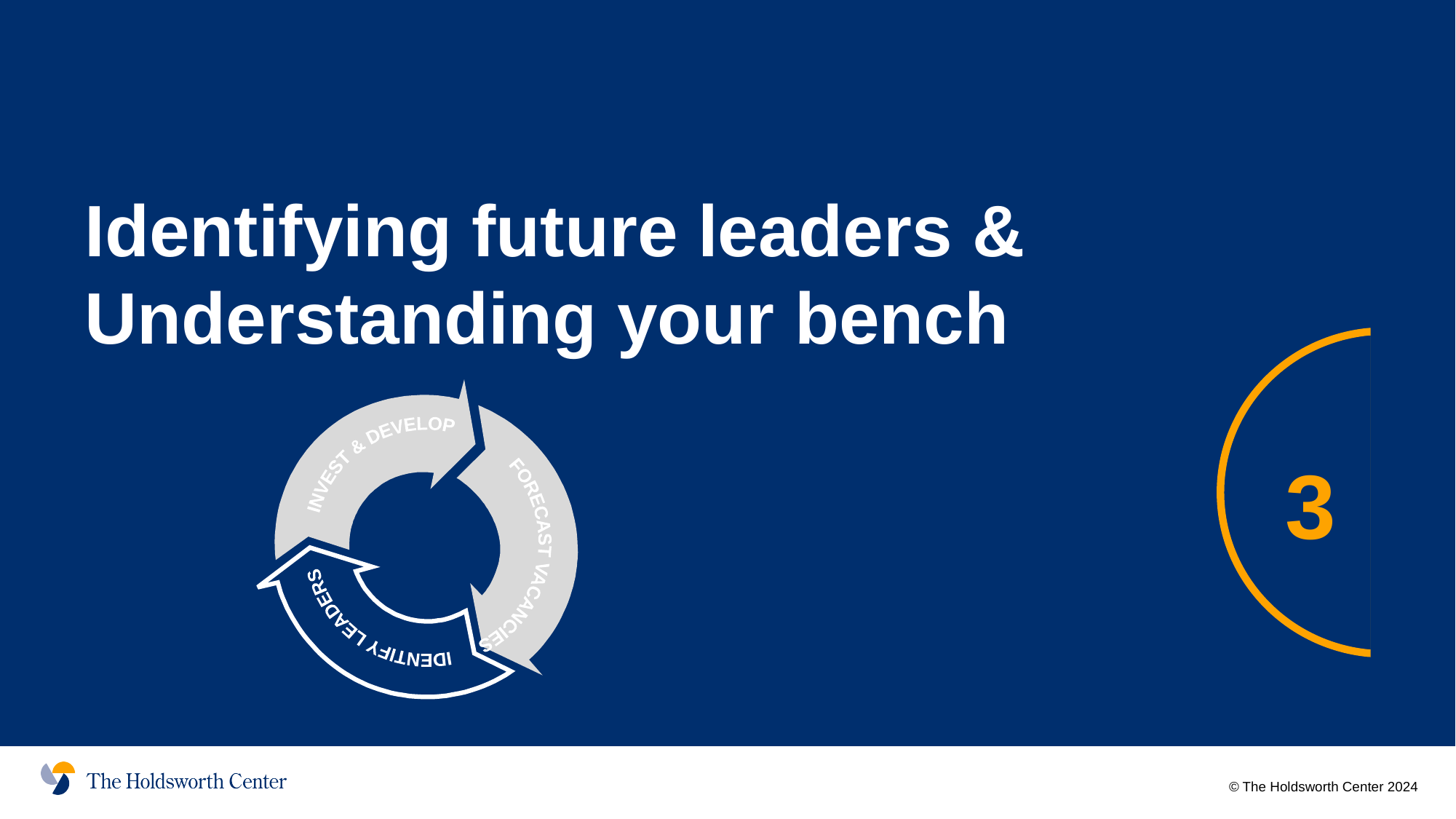

Identifying future leaders & Understanding your bench

IDENTIFY LEADERS           INVEST & DEVELOP             FORECAST VACANCIES

3